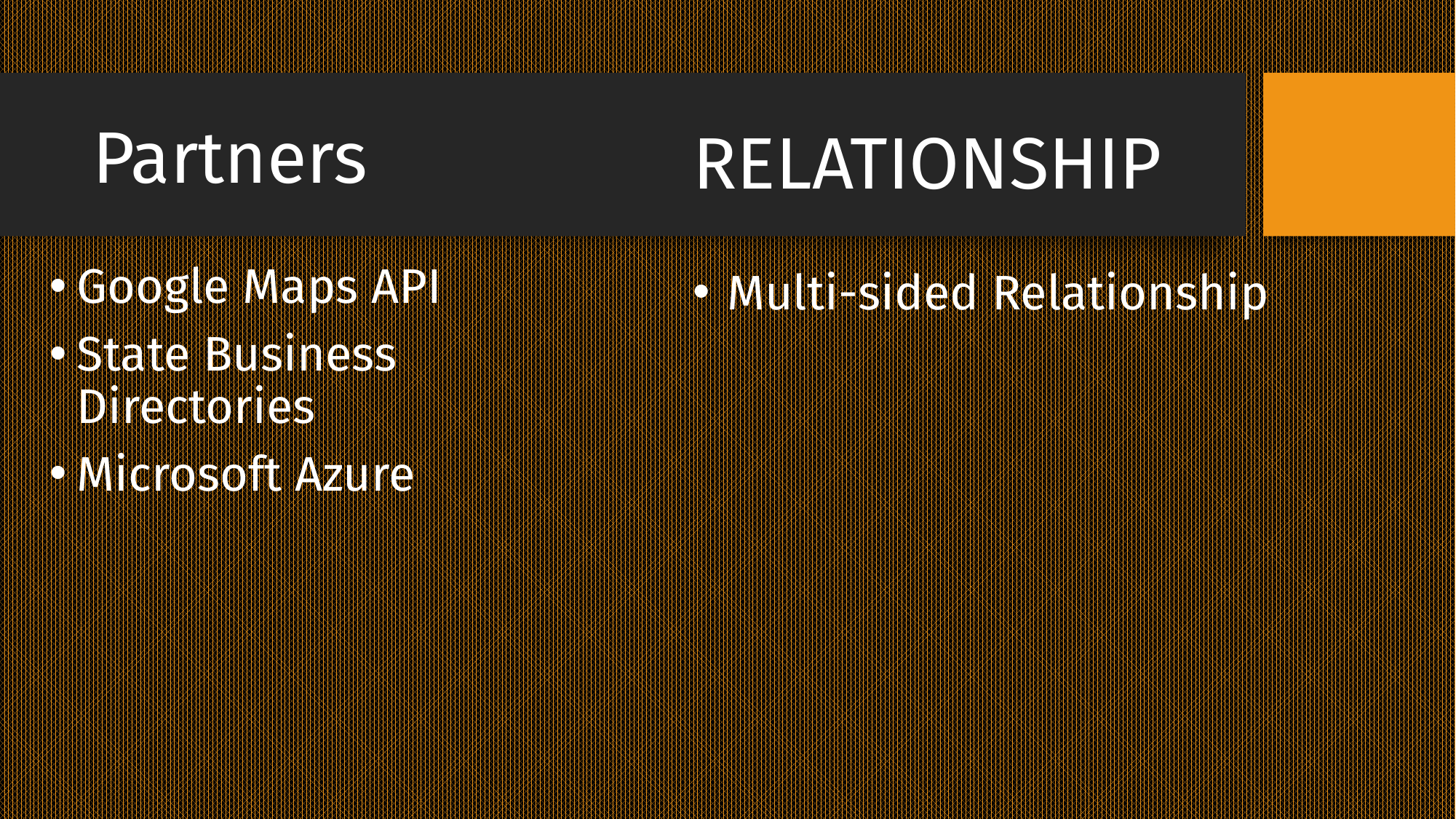

relationship
# Partners
Multi-sided Relationship

Google Maps API
State Business Directories
Microsoft Azure